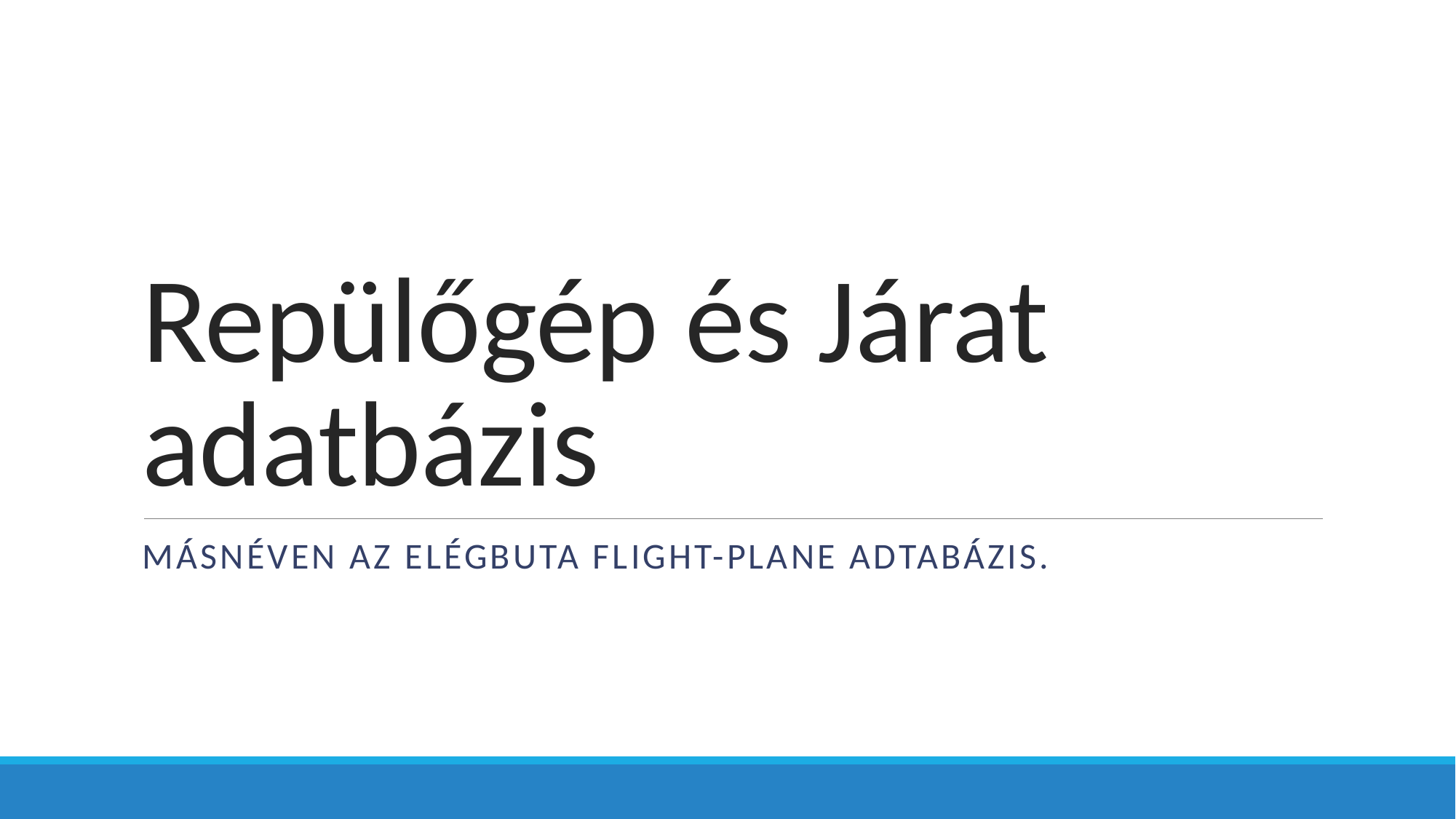

# Repülőgép és Járat adatbázis
másnéven az elégbuta FLight-Plane adtabázis.